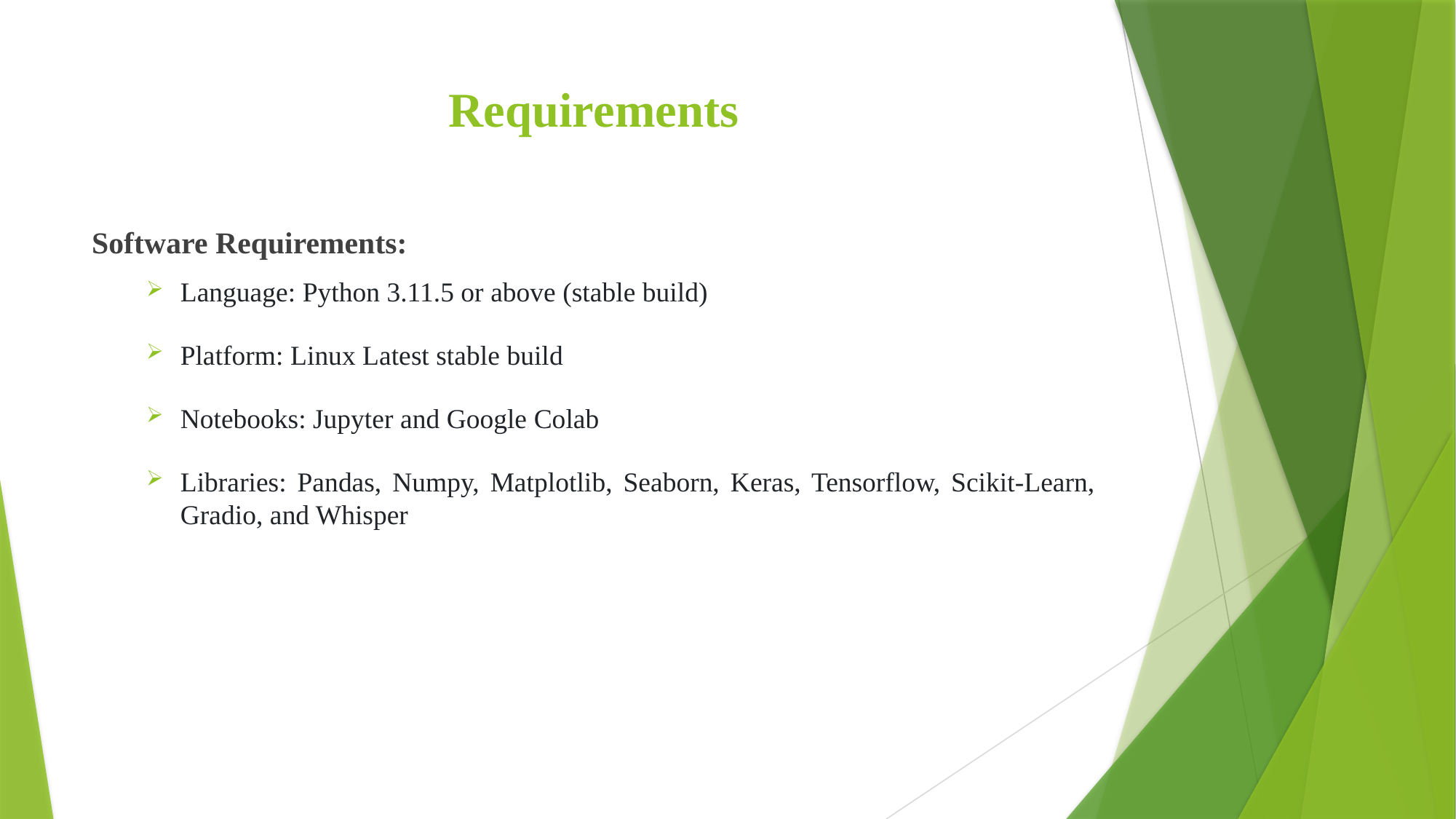

# Requirements
Software Requirements:
Language: Python 3.11.5 or above (stable build)
Platform: Linux Latest stable build
Notebooks: Jupyter and Google Colab
Libraries: Pandas, Numpy, Matplotlib, Seaborn, Keras, Tensorflow, Scikit-Learn, Gradio, and Whisper